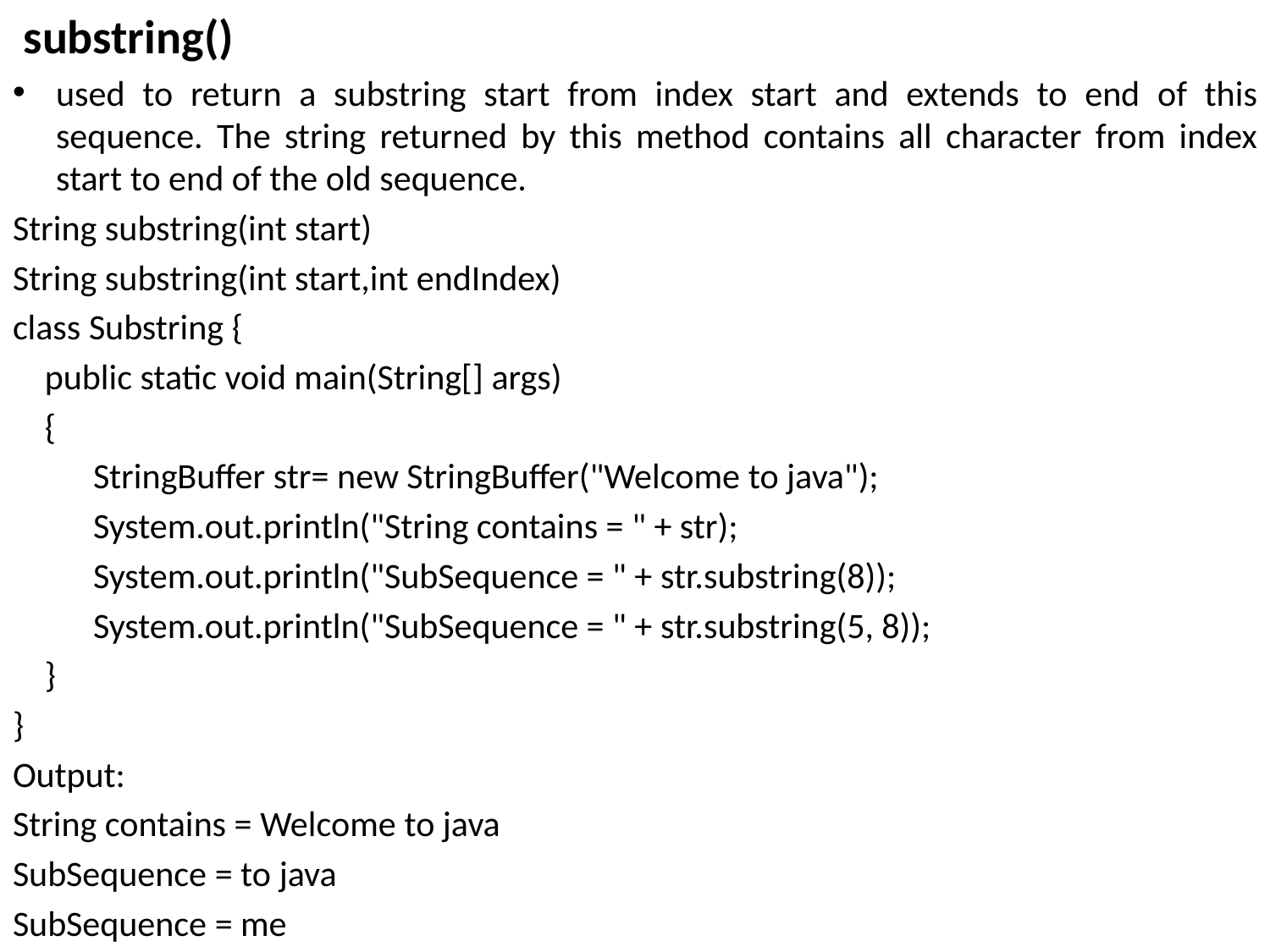

substring()
used to return a substring start from index start and extends to end of this sequence. The string returned by this method contains all character from index start to end of the old sequence.
String substring(int start)
String substring(int start,int endIndex)
class Substring {
    public static void main(String[] args)
    {
          StringBuffer str= new StringBuffer("Welcome to java");
          System.out.println("String contains = " + str);
          System.out.println("SubSequence = " + str.substring(8));
          System.out.println("SubSequence = " + str.substring(5, 8));
    }
}
Output:
String contains = Welcome to java
SubSequence = to java
SubSequence = me